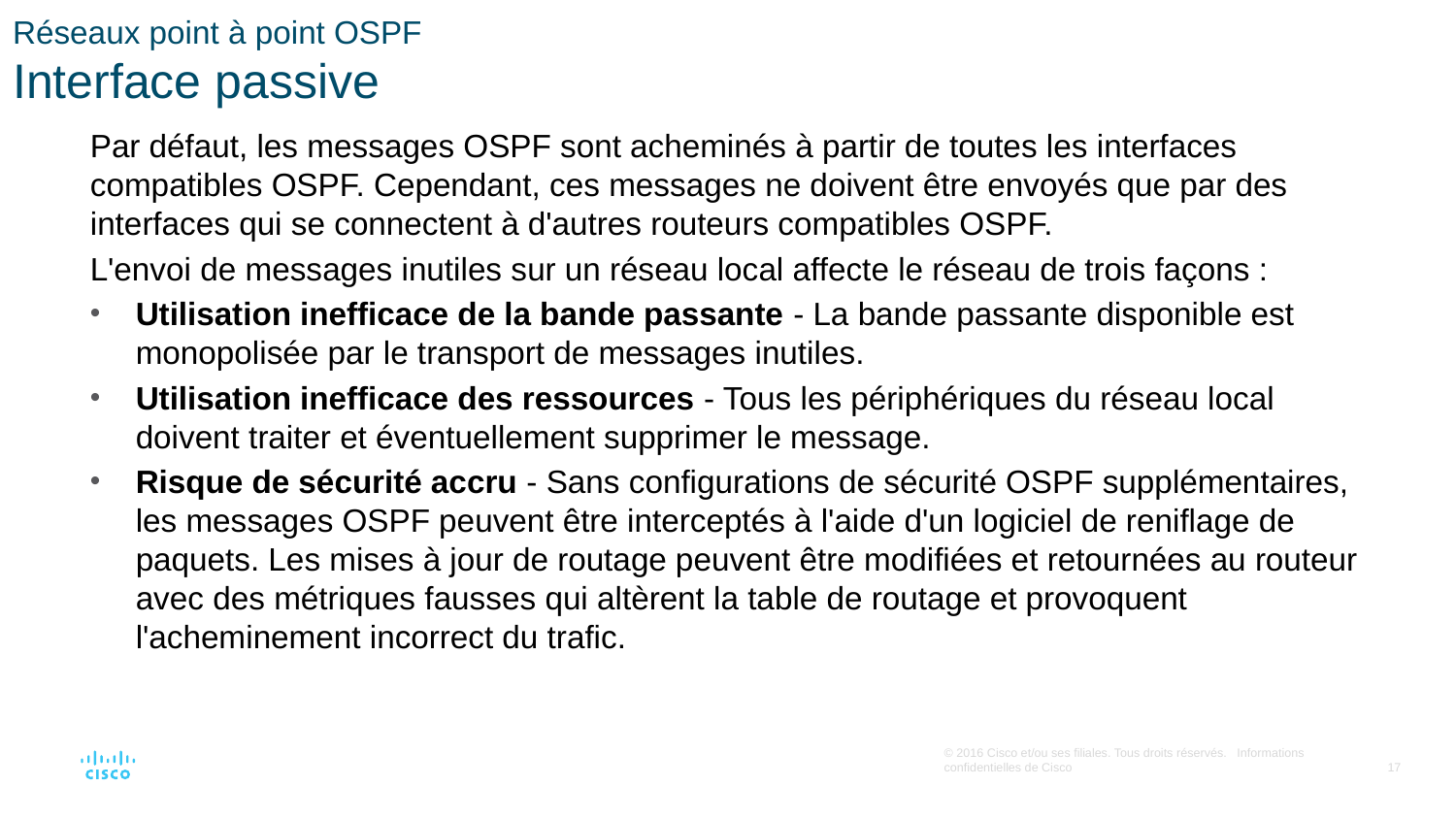

# Réseaux point à point OSPF Interface passive
Par défaut, les messages OSPF sont acheminés à partir de toutes les interfaces compatibles OSPF. Cependant, ces messages ne doivent être envoyés que par des interfaces qui se connectent à d'autres routeurs compatibles OSPF.
L'envoi de messages inutiles sur un réseau local affecte le réseau de trois façons :
Utilisation inefficace de la bande passante - La bande passante disponible est monopolisée par le transport de messages inutiles.
Utilisation inefficace des ressources - Tous les périphériques du réseau local doivent traiter et éventuellement supprimer le message.
Risque de sécurité accru - Sans configurations de sécurité OSPF supplémentaires, les messages OSPF peuvent être interceptés à l'aide d'un logiciel de reniflage de paquets. Les mises à jour de routage peuvent être modifiées et retournées au routeur avec des métriques fausses qui altèrent la table de routage et provoquent l'acheminement incorrect du trafic.